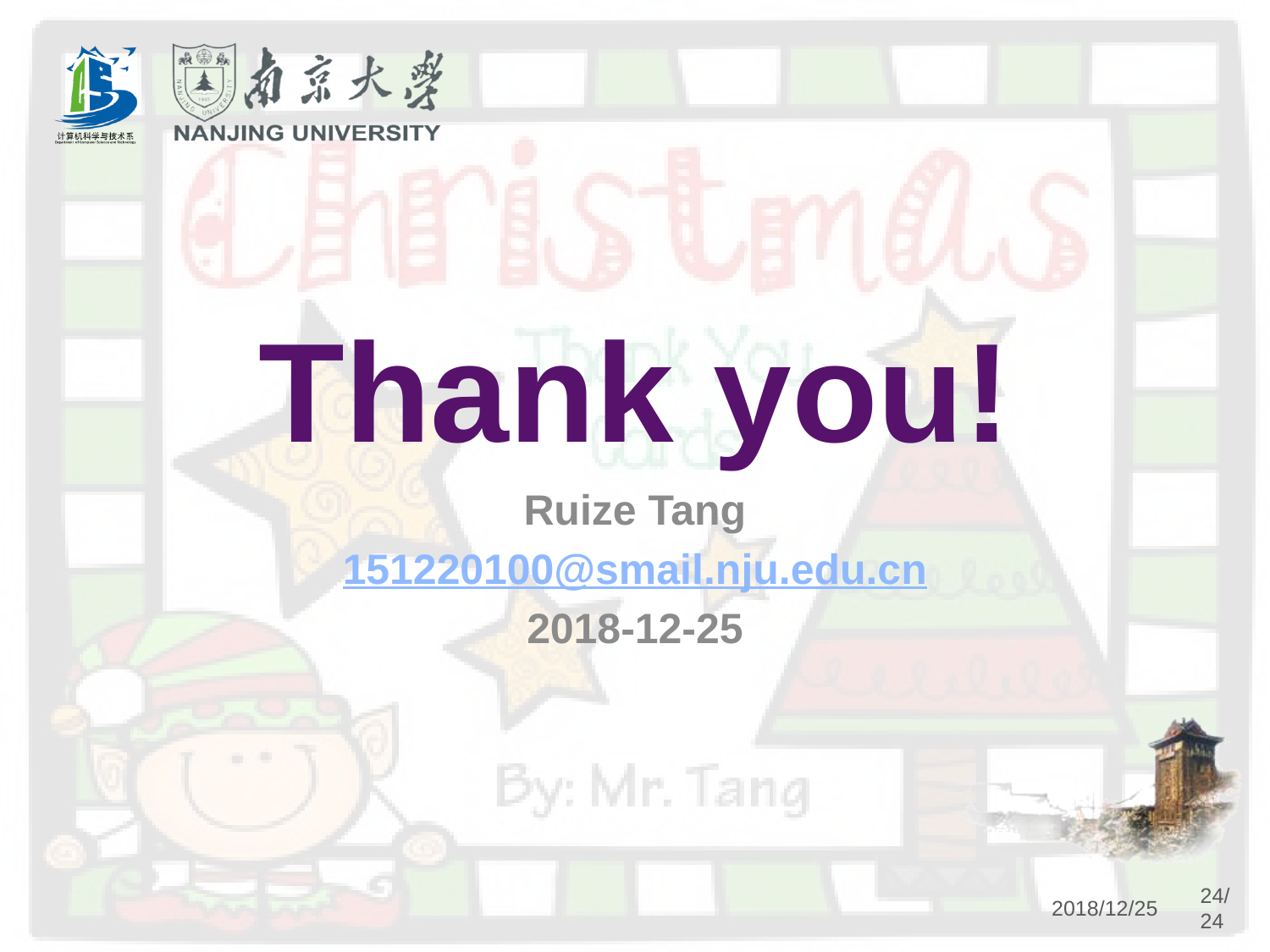

# Thank you!
Ruize Tang
151220100@smail.nju.edu.cn
2018-12-25
2018/12/25
24/24